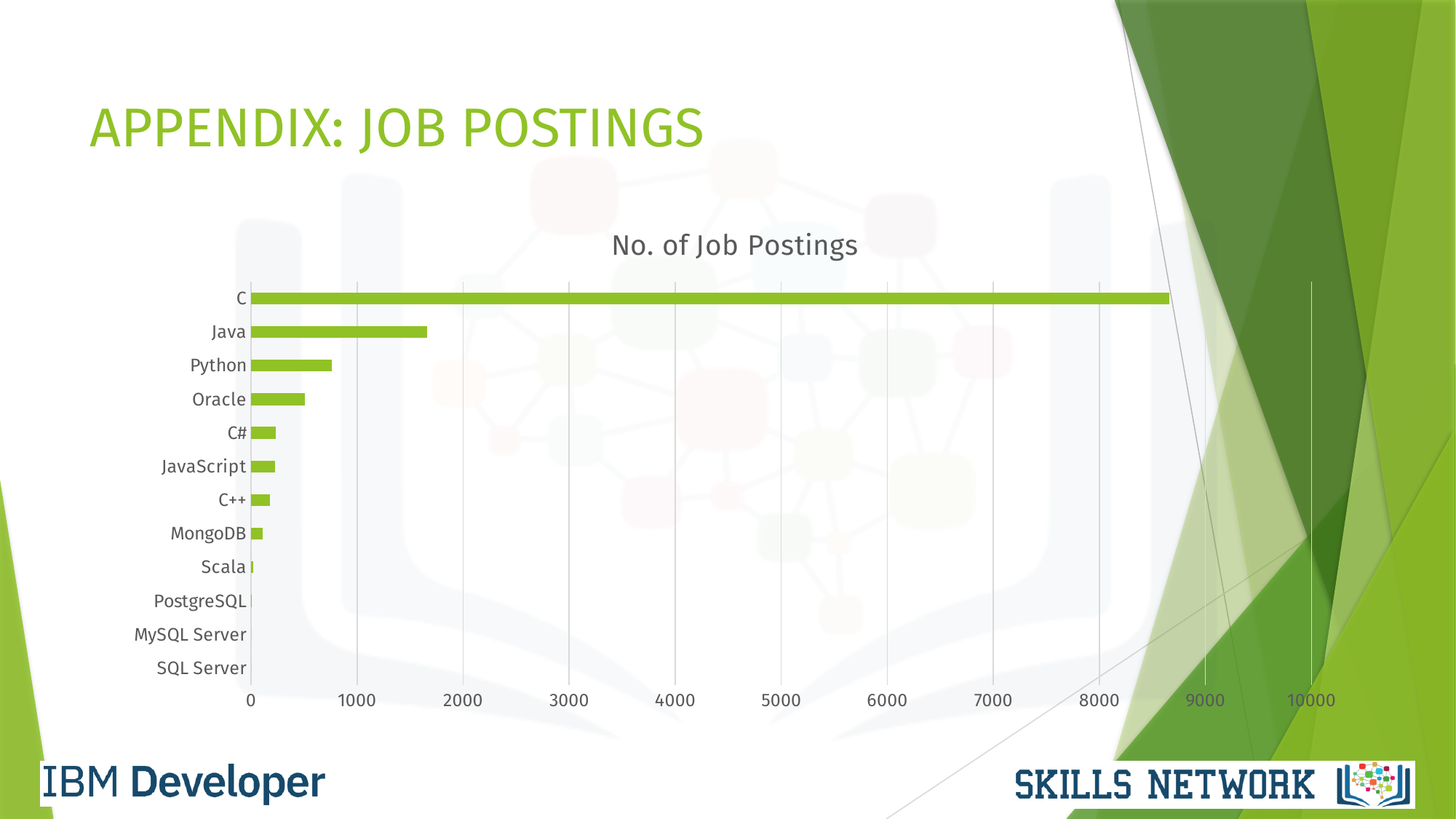

# APPENDIX: JOB POSTINGS

### Chart: No. of Job Postings

| Category | No. of Jobs |
|---|---|
|  SQL Server | 0.0 |
| MySQL Server | 0.0 |
| PostgreSQL | 7.0 |
| Scala | 21.0 |
| MongoDB | 108.0 |
| C++ | 181.0 |
| JavaScript | 224.0 |
| C# | 231.0 |
| Oracle | 510.0 |
| Python | 760.0 |
| Java | 1662.0 |
| C | 8661.0 |